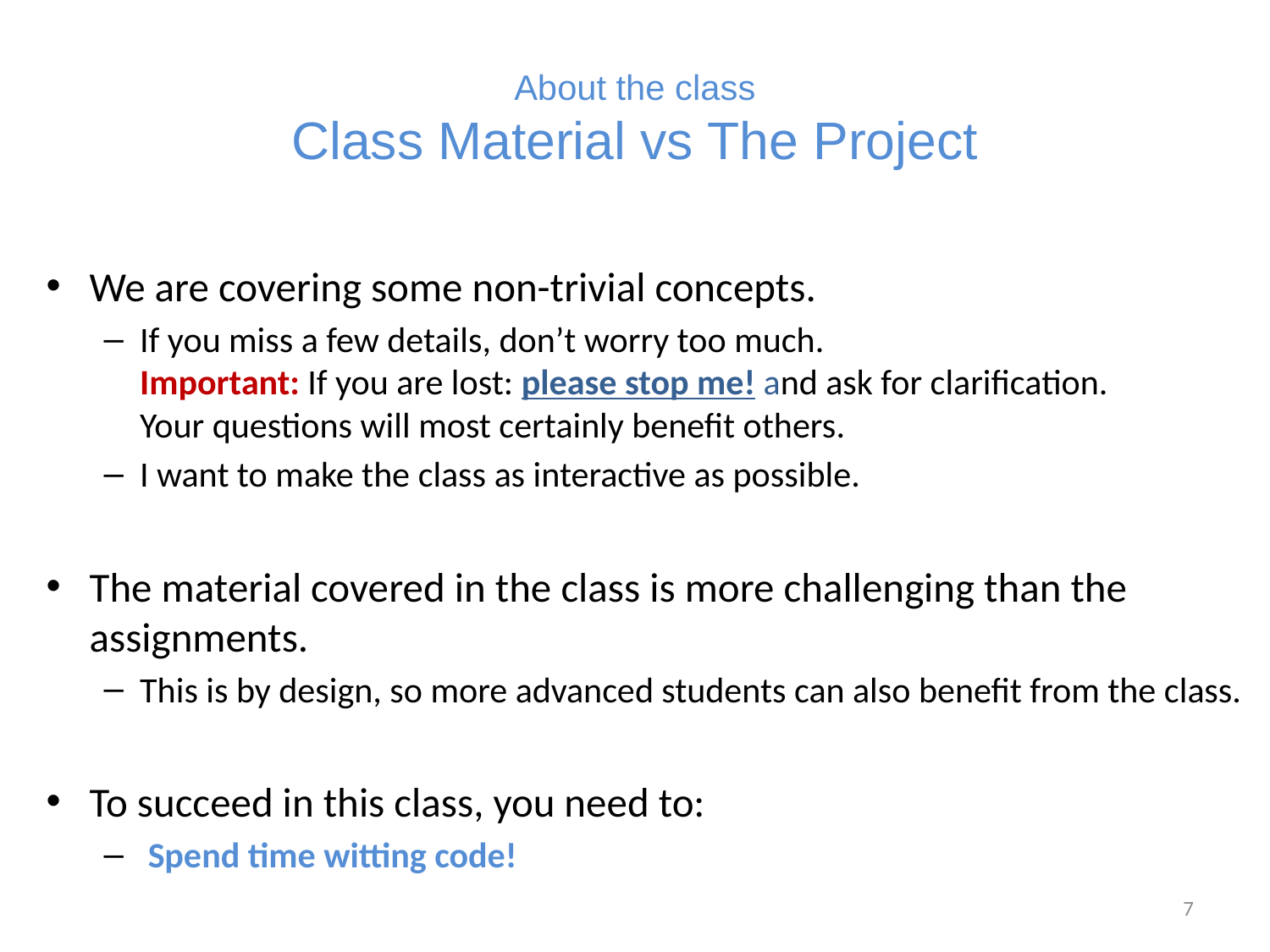

# About the class Class Material vs The Project
We are covering some non-trivial concepts.
If you miss a few details, don’t worry too much.
Important: If you are lost: please stop me! and ask for clarification.
Your questions will most certainly benefit others.
I want to make the class as interactive as possible.

The material covered in the class is more challenging than the assignments.
This is by design, so more advanced students can also benefit from the class.

To succeed in this class, you need to:
 Spend time witting code!

7